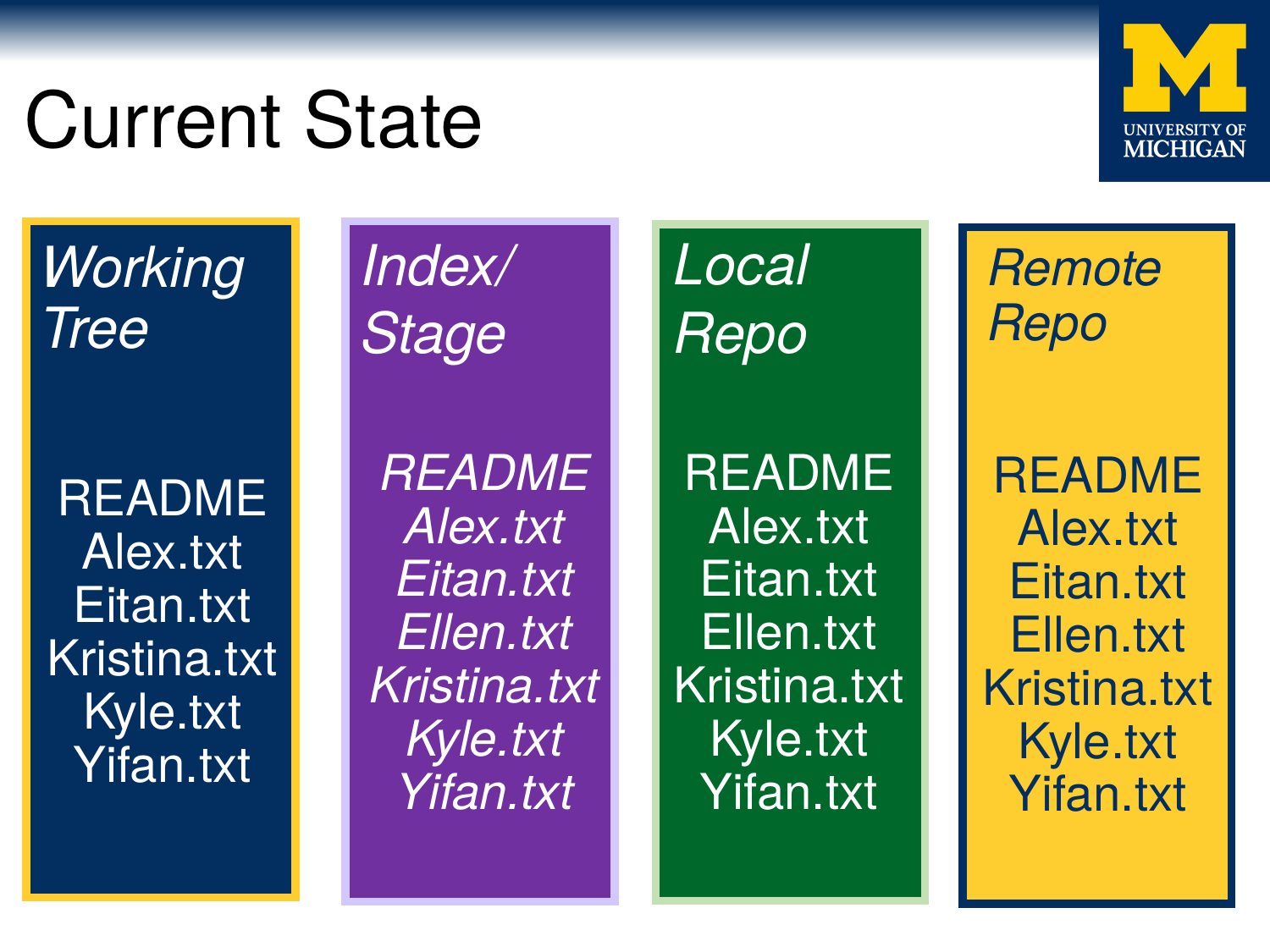

# Current State
Index/
Stage
Local Repo

Working Tree
Remote Repo
README
Alex.txt
Eitan.txt
Ellen.txt
Kristina.txt
Kyle.txt
Yifan.txt
README
Alex.txt
Eitan.txt
Kristina.txt
Kyle.txt
Yifan.txt
README
Alex.txt
Eitan.txt
Ellen.txt
Kristina.txt
Kyle.txt
Yifan.txt
README
Alex.txt
Eitan.txt
Ellen.txt
Kristina.txt
Kyle.txt
Yifan.txt